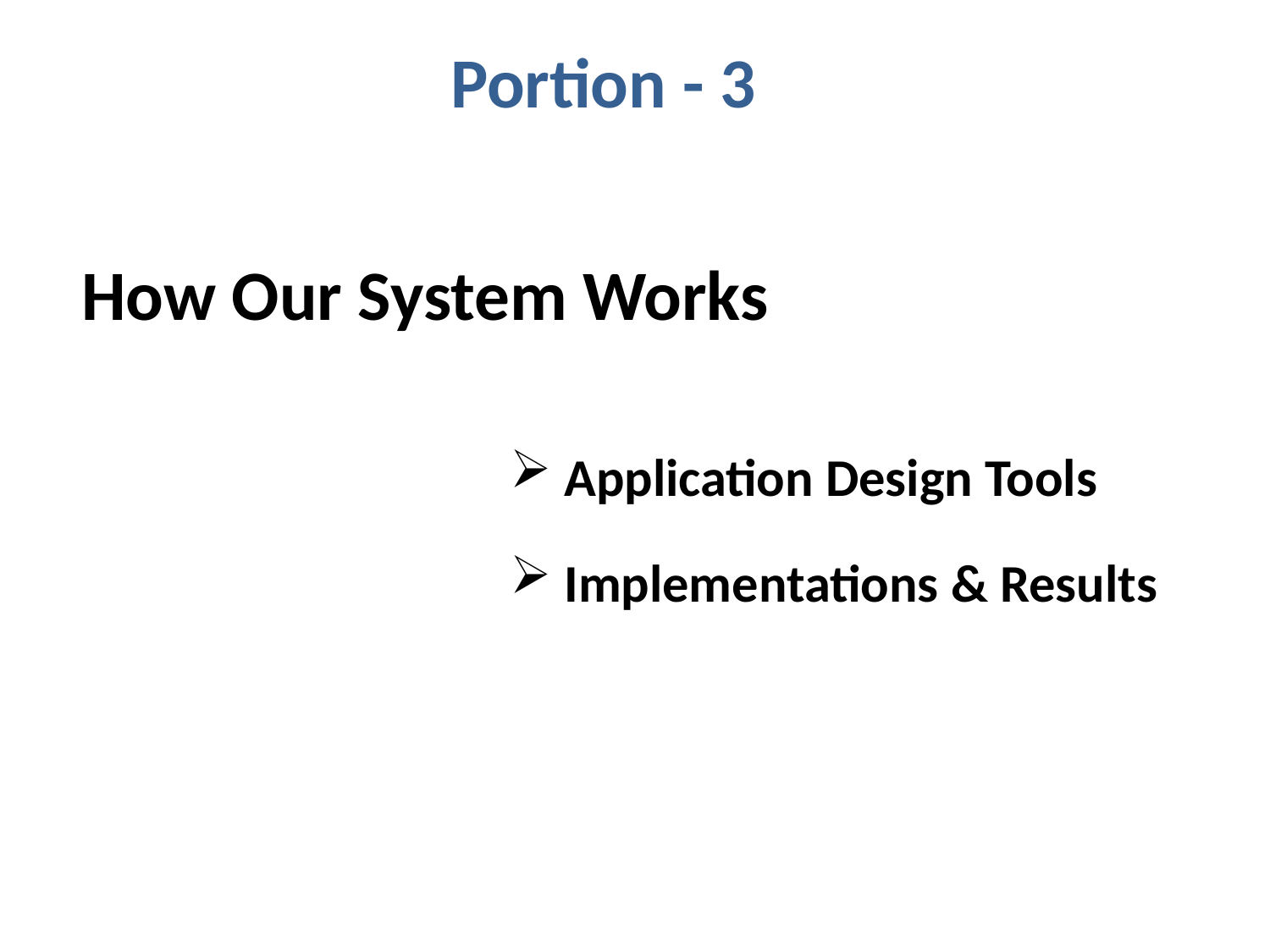

# Portion - 3
 How Our System Works

 Application Design Tools
 Implementations & Results